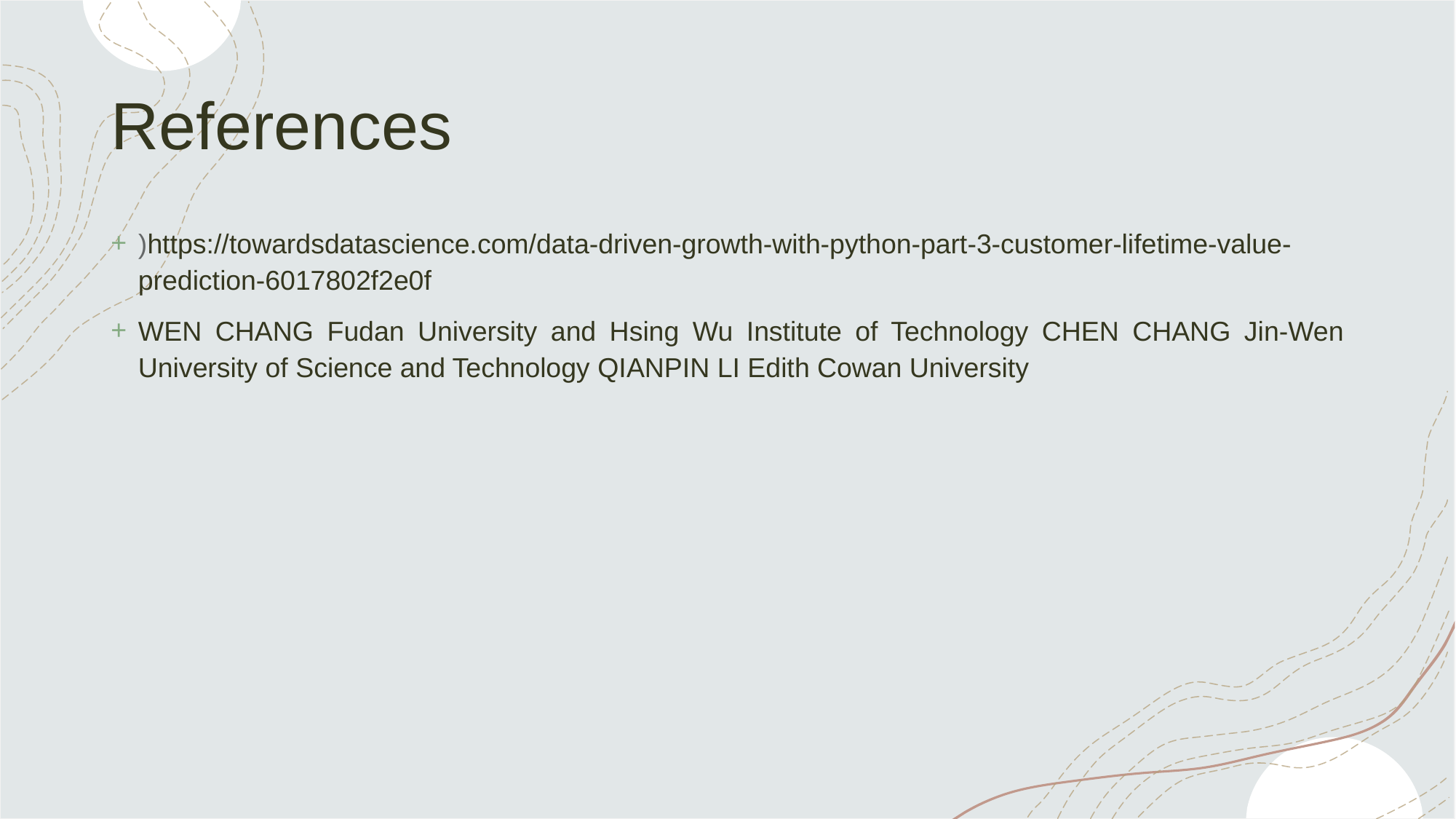

# References
)https://towardsdatascience.com/data-driven-growth-with-python-part-3-customer-lifetime-value-prediction-6017802f2e0f
WEN CHANG Fudan University and Hsing Wu Institute of Technology CHEN CHANG Jin-Wen University of Science and Technology QIANPIN LI Edith Cowan University